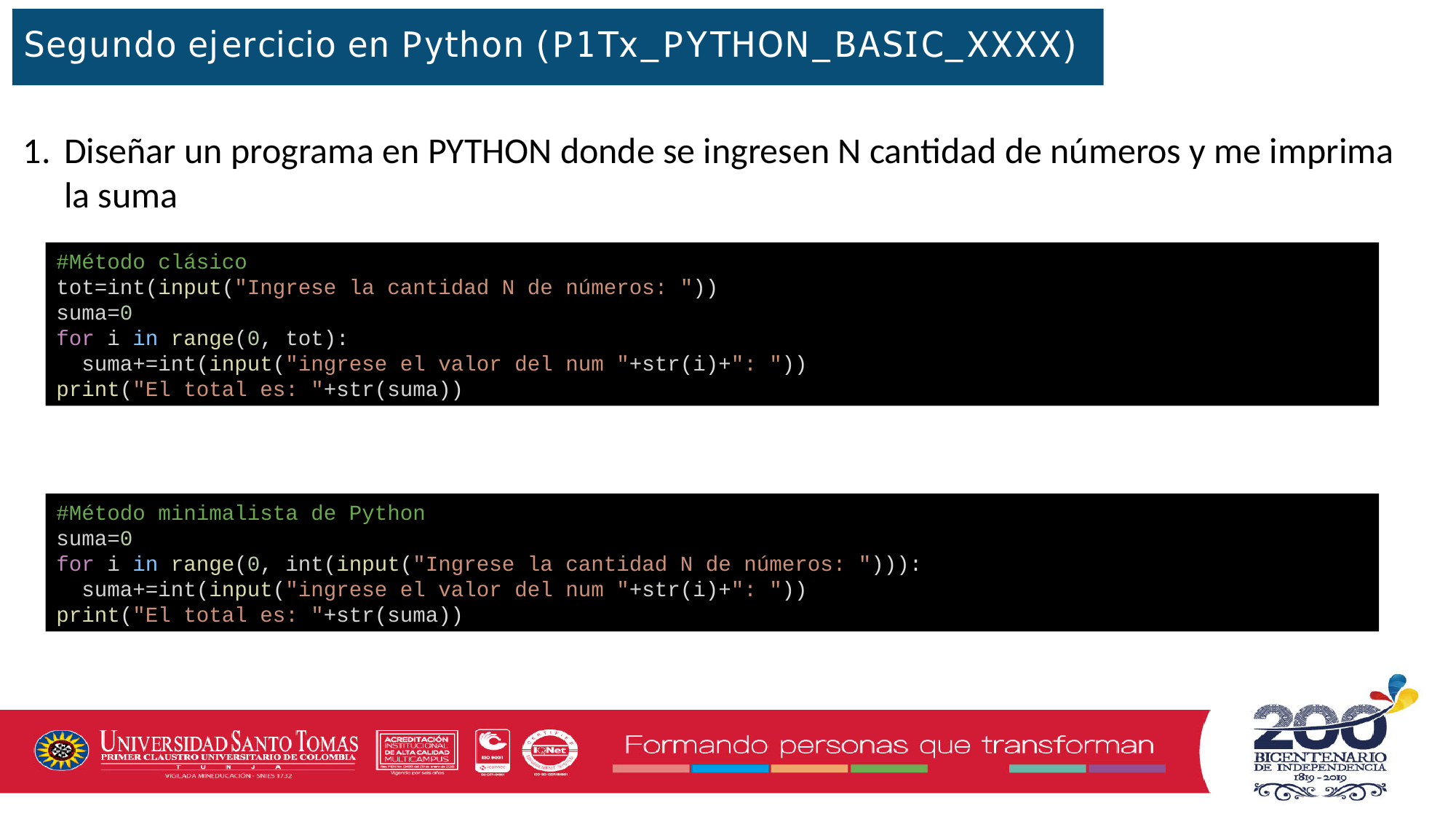

Segundo ejercicio en Python (P1Tx_PYTHON_BASIC_XXXX)
Diseñar un programa en PYTHON donde se ingresen N cantidad de números y me imprima la suma
#Método clásico
tot=int(input("Ingrese la cantidad N de números: "))
suma=0
for i in range(0, tot):
  suma+=int(input("ingrese el valor del num "+str(i)+": "))
print("El total es: "+str(suma))
#Método minimalista de Python
suma=0
for i in range(0, int(input("Ingrese la cantidad N de números: "))):
  suma+=int(input("ingrese el valor del num "+str(i)+": "))
print("El total es: "+str(suma))